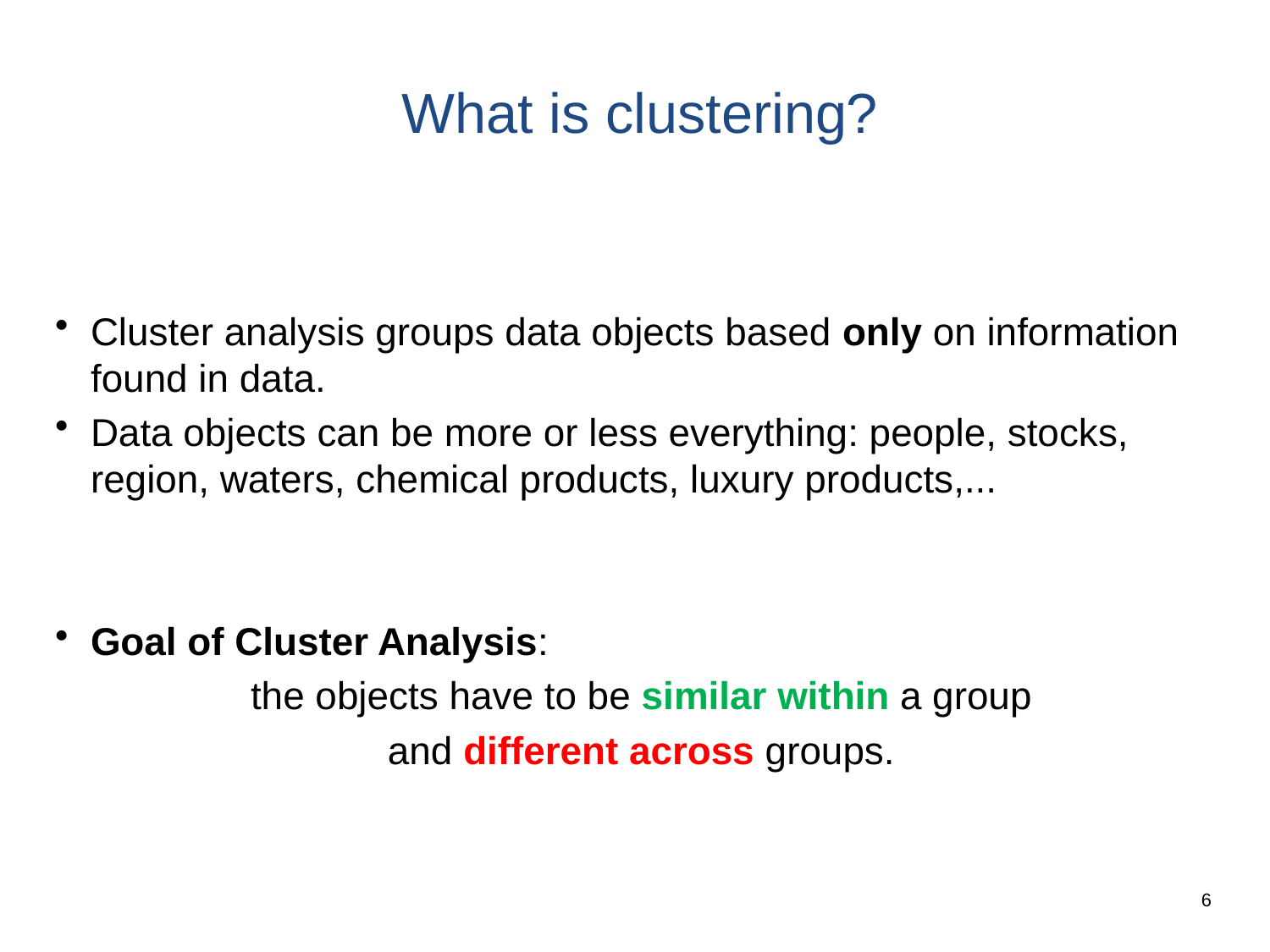

# What is clustering?
Cluster analysis groups data objects based only on information found in data.
Data objects can be more or less everything: people, stocks, region, waters, chemical products, luxury products,...

Goal of Cluster Analysis:
the objects have to be similar within a group
and different across groups.
6